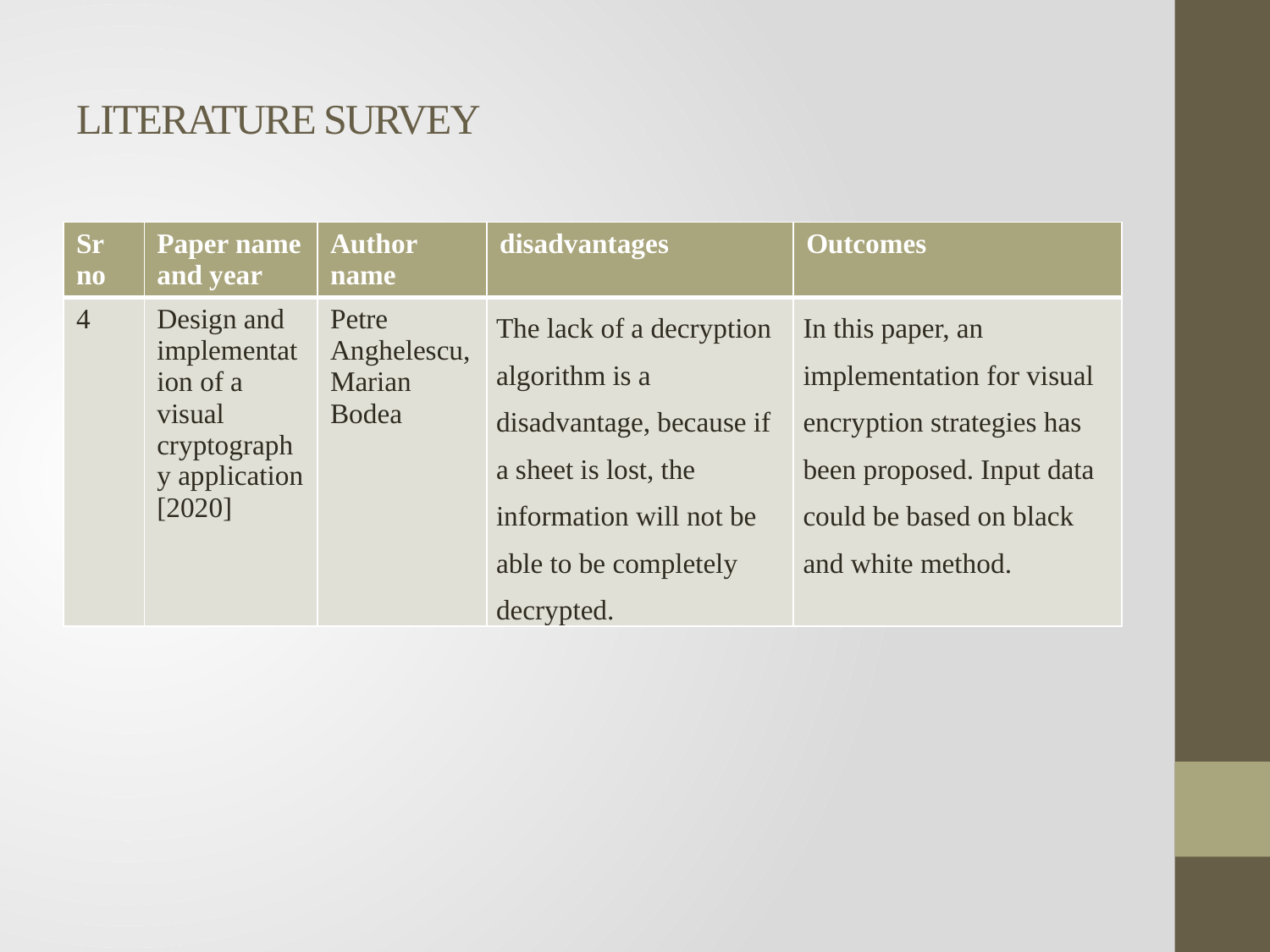

# LITERATURE SURVEY
| Sr no | Paper name and year | Author name | disadvantages | Outcomes |
| --- | --- | --- | --- | --- |
| 4 | Design and implementation of a visual cryptography application [2020] | Petre Anghelescu, Marian Bodea | The lack of a decryption algorithm is a disadvantage, because if a sheet is lost, the information will not be able to be completely decrypted. | In this paper, an implementation for visual encryption strategies has been proposed. Input data could be based on black and white method. |